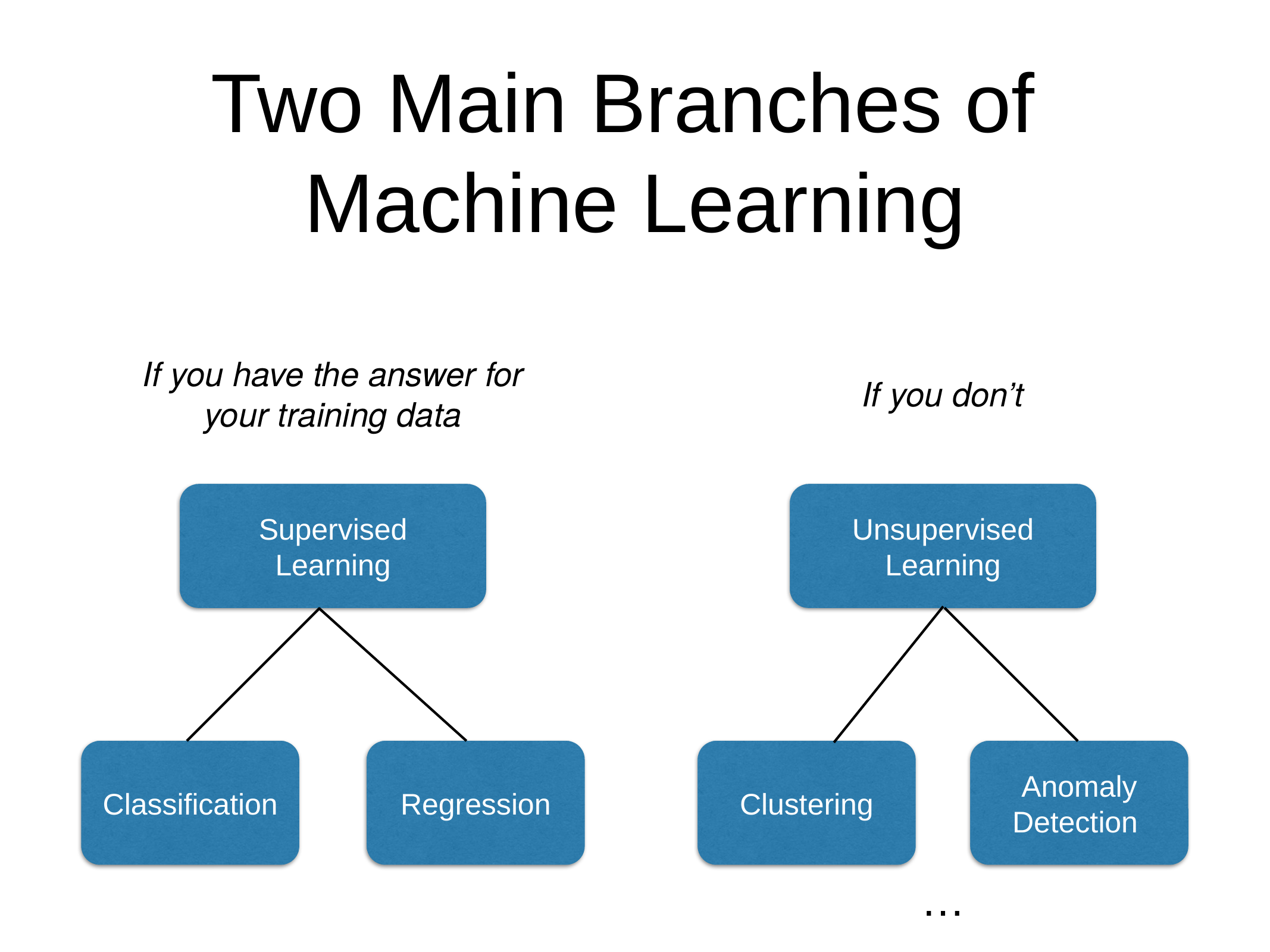

# Two Main Branches of Machine Learning
If you have the answer for your training data
If you don’t
Supervised
Learning
Unsupervised Learning

Classification
Regression
Clustering
Anomaly Detection
…